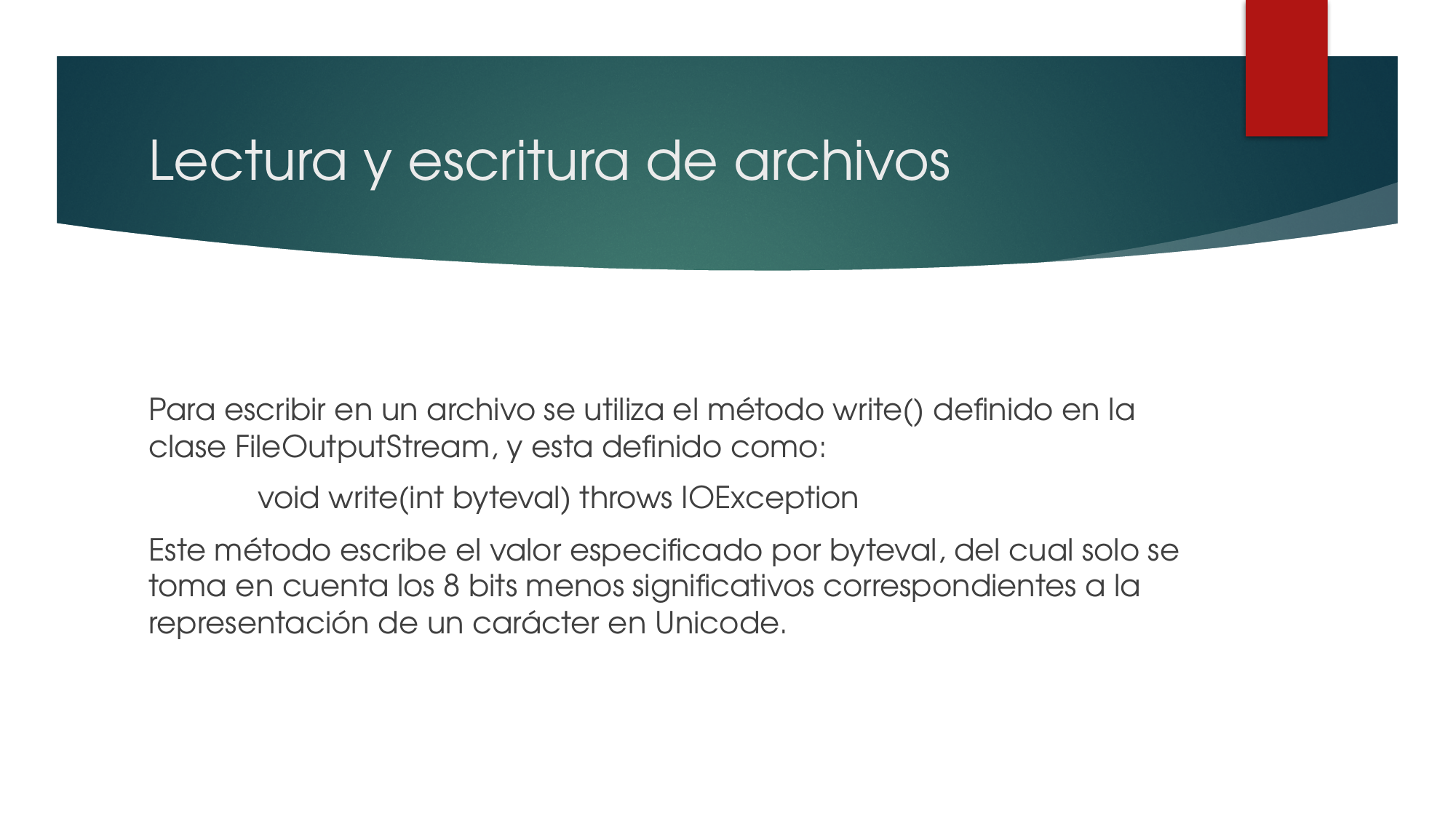

# Lectura y escritura de archivos
Para escribir en un archivo se utiliza el método write() definido en la clase FileOutputStream, y esta definido como:
	void write(int byteval) throws IOException
Este método escribe el valor especificado por byteval, del cual solo se toma en cuenta los 8 bits menos significativos correspondientes a la representación de un carácter en Unicode.